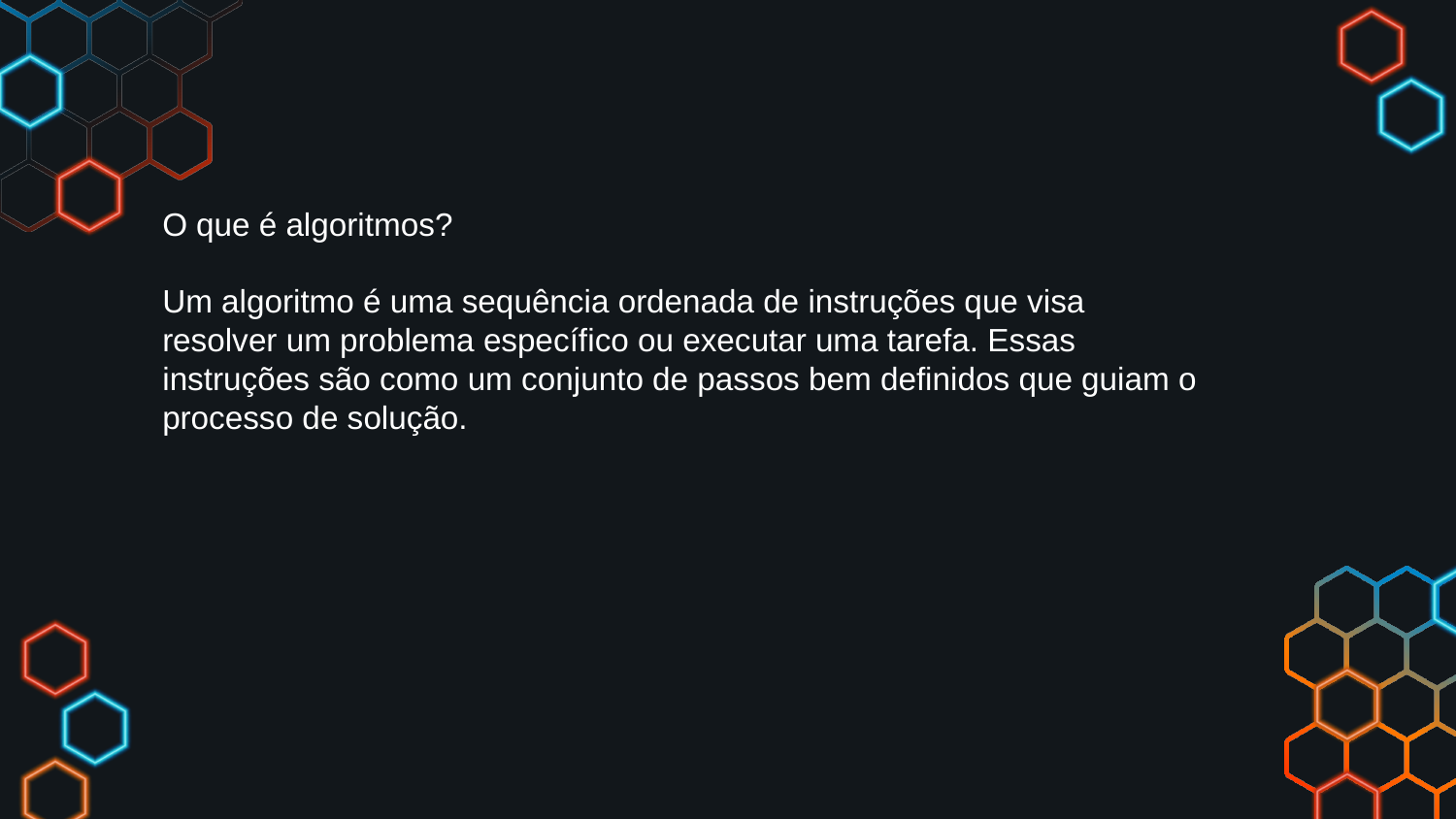

# O que é algoritmos? Um algoritmo é uma sequência ordenada de instruções que visa resolver um problema específico ou executar uma tarefa. Essas instruções são como um conjunto de passos bem definidos que guiam o processo de solução.